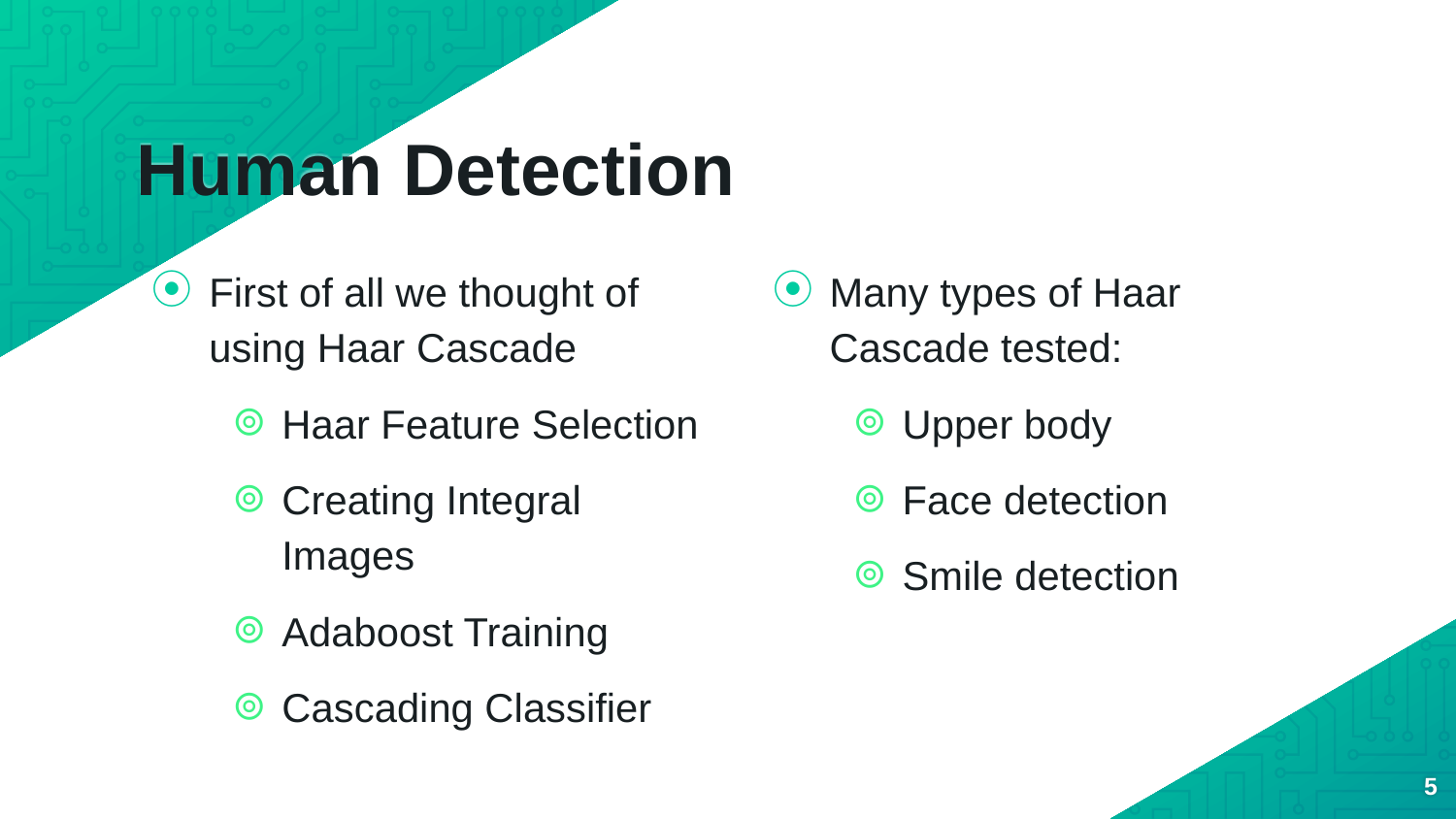

# Human Detection
First of all we thought of using Haar Cascade
Haar Feature Selection
Creating Integral Images
Adaboost Training
Cascading Classifier
Many types of Haar Cascade tested:
Upper body
Face detection
Smile detection
5